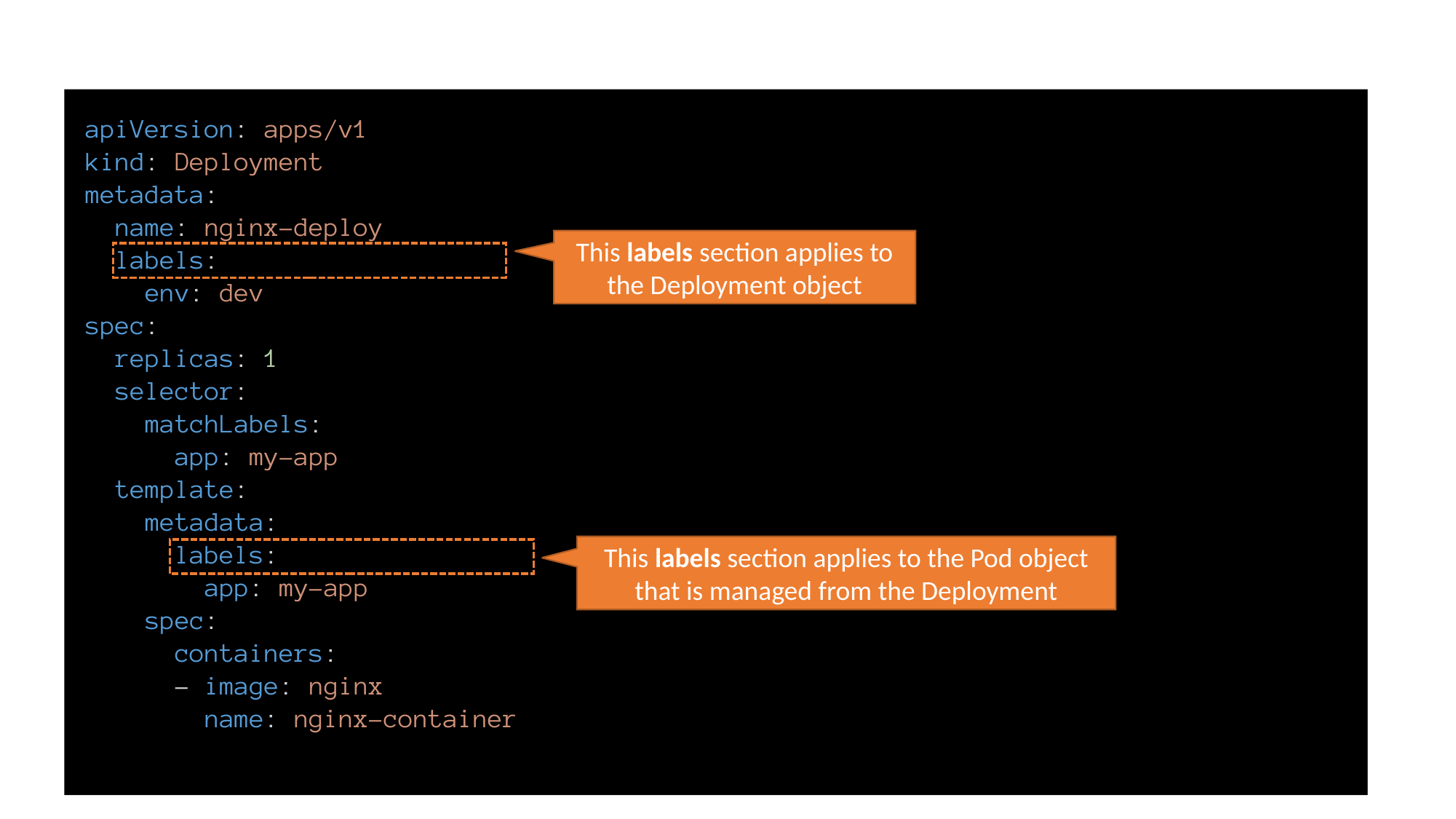

apiVersion: apps/v1
kind: Deployment
metadata:
  name: nginx-deploy
  labels:
    env: dev
spec:
  replicas: 1
  selector:
    matchLabels:
      app: my-app
  template:
    metadata:
      labels:
        app: my-app
    spec:
      containers:
      - image: nginx
        name: nginx-container
This labels section applies to the Deployment object

This labels section applies to the Pod object that is managed from the Deployment